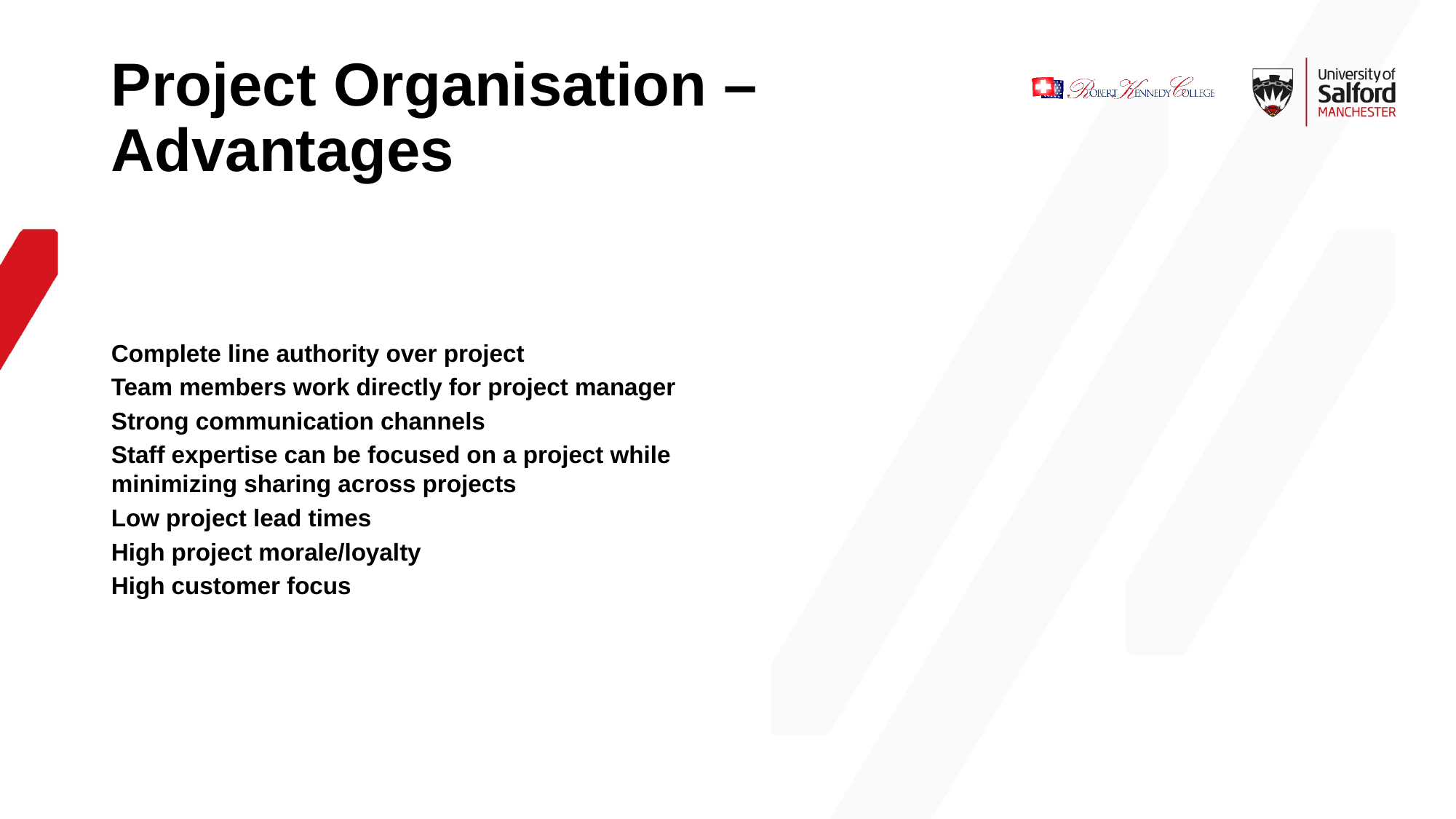

Project Organisation – Advantages
Complete line authority over project
Team members work directly for project manager
Strong communication channels
Staff expertise can be focused on a project while minimizing sharing across projects
Low project lead times
High project morale/loyalty
High customer focus